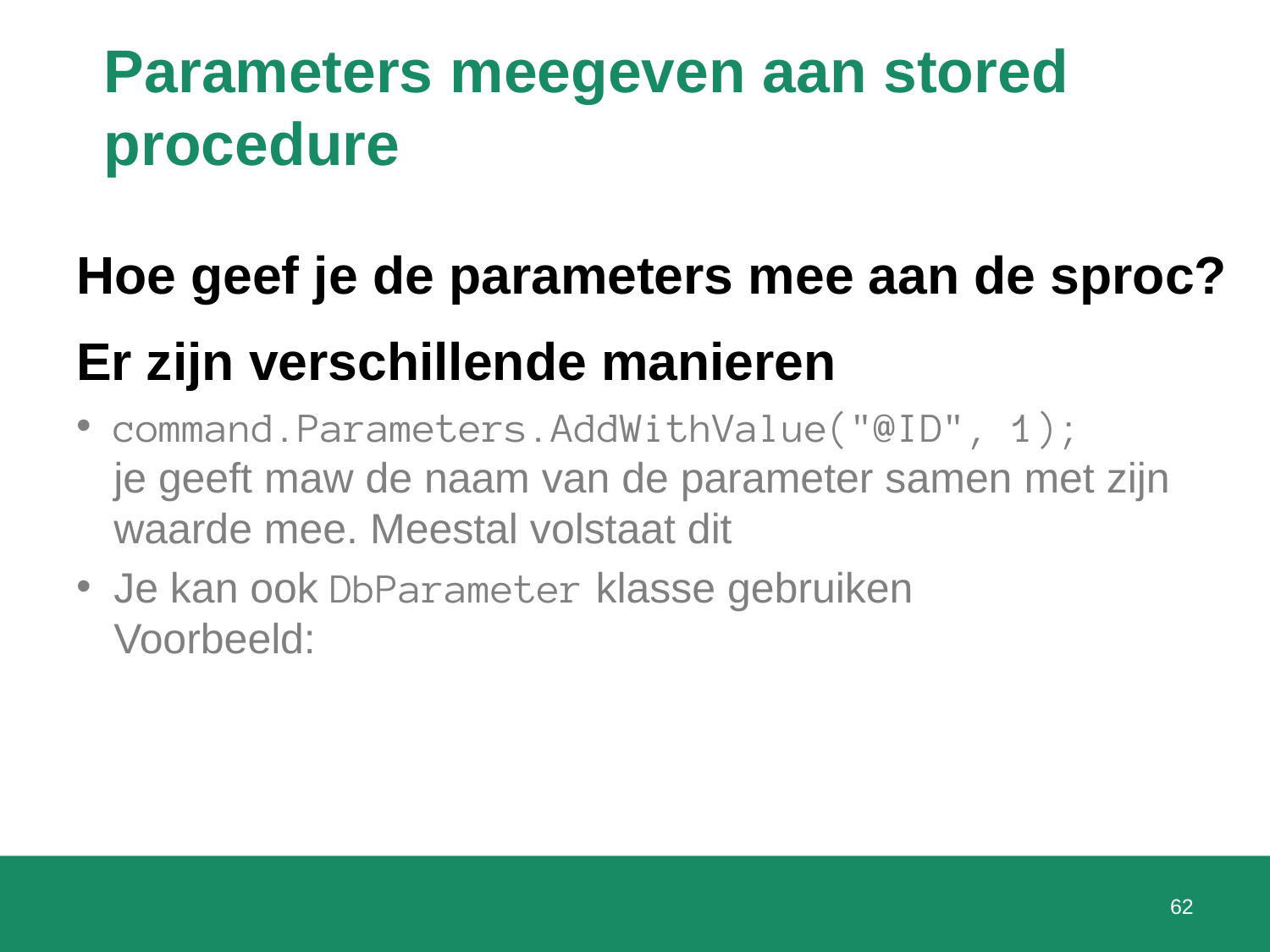

# Parameters meegeven aan stored procedure
Hoe geef je de parameters mee aan de sproc?
Er zijn verschillende manieren
command.Parameters.AddWithValue("@ID", 1);
je geeft maw de naam van de parameter samen met zijn waarde mee. Meestal volstaat dit
Je kan ook DbParameter klasse gebruiken
Voorbeeld:
62